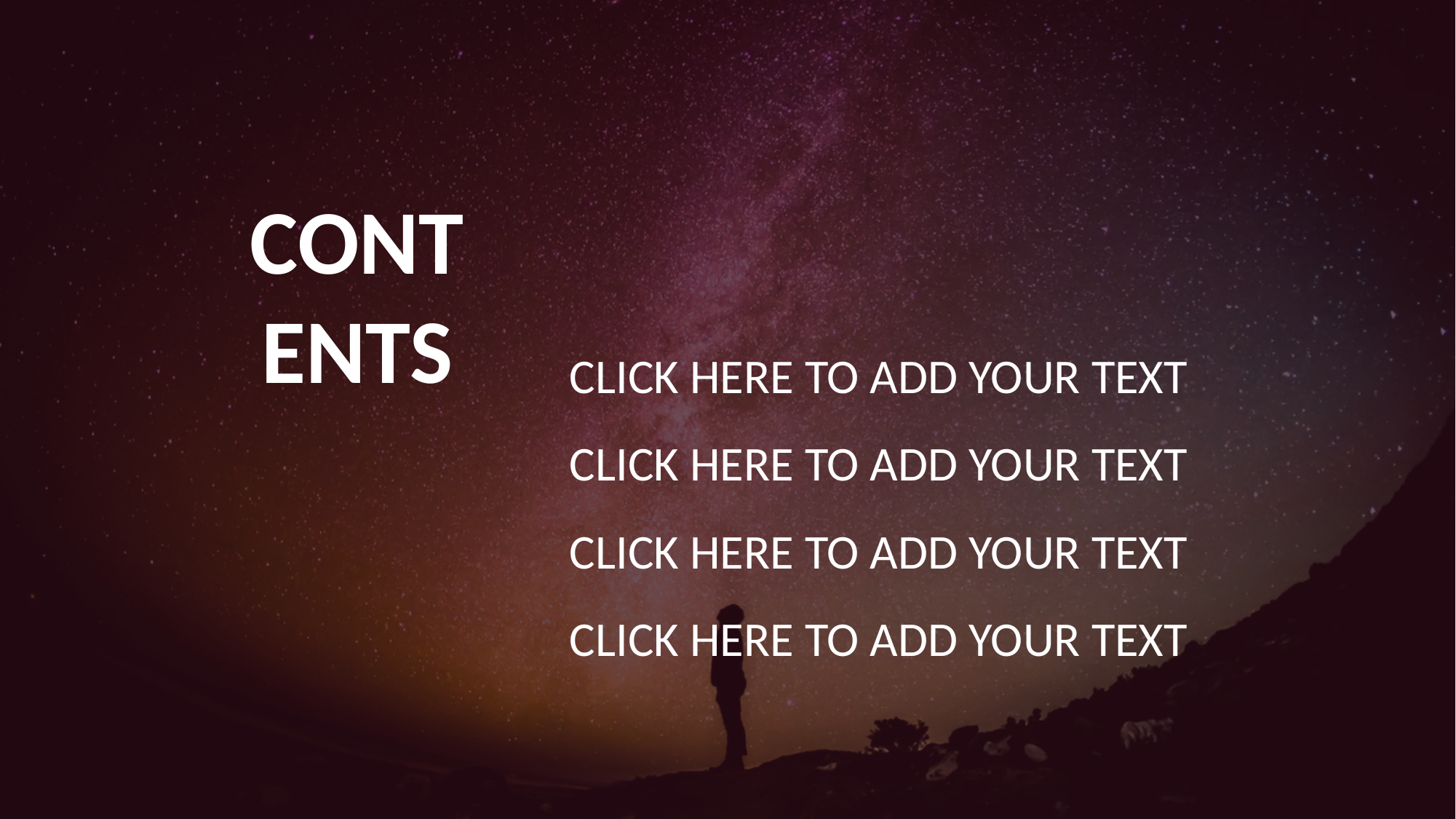

CONT
ENTS
CLICK HERE TO ADD YOUR TEXT
CLICK HERE TO ADD YOUR TEXT
CLICK HERE TO ADD YOUR TEXT
CLICK HERE TO ADD YOUR TEXT